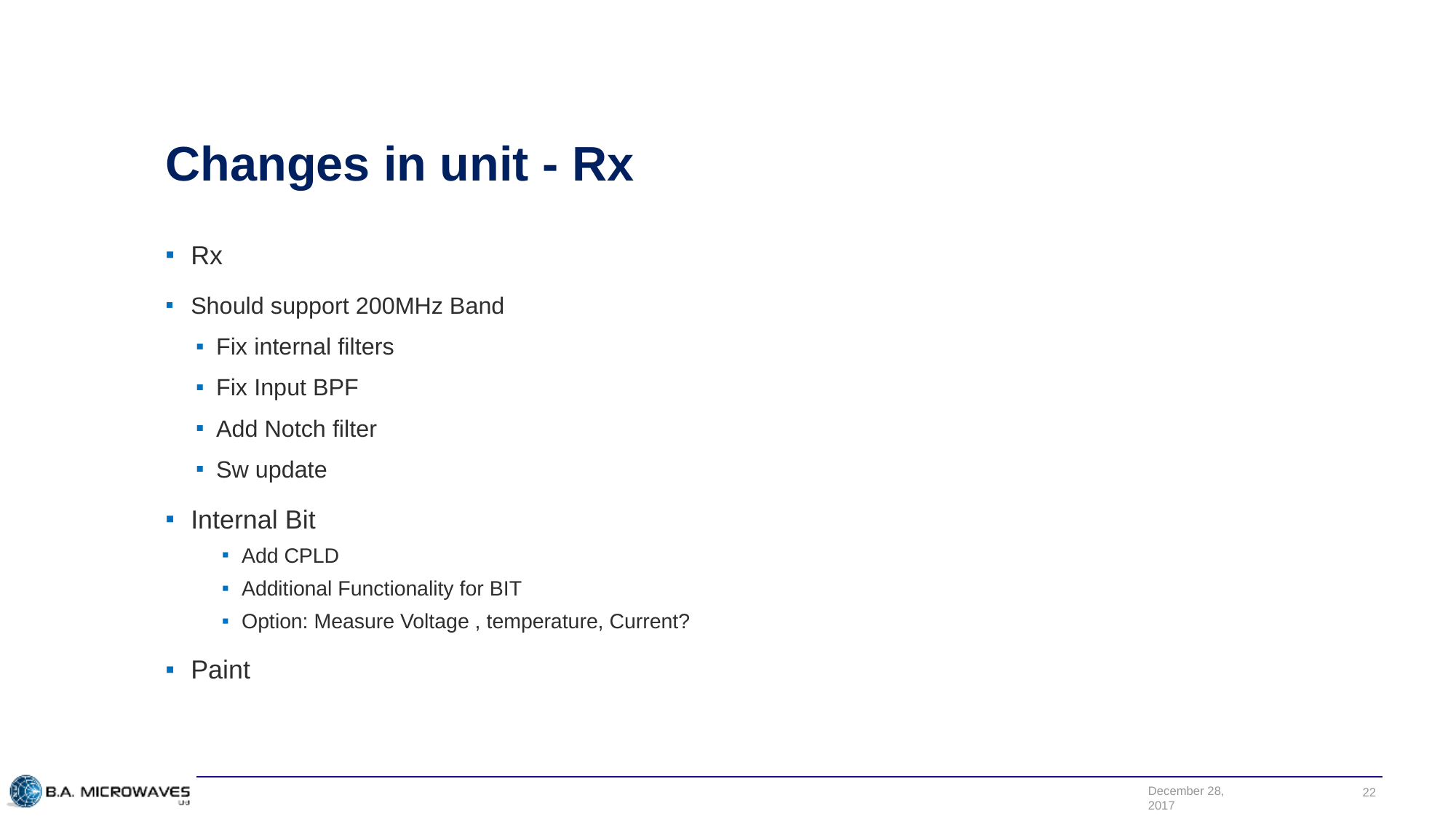

# Changes in unit - Rx
Rx
Should support 200MHz Band
Fix internal filters
Fix Input BPF
Add Notch filter
Sw update
Internal Bit
Add CPLD
Additional Functionality for BIT
Option: Measure Voltage , temperature, Current?
Paint

December 28, 2017